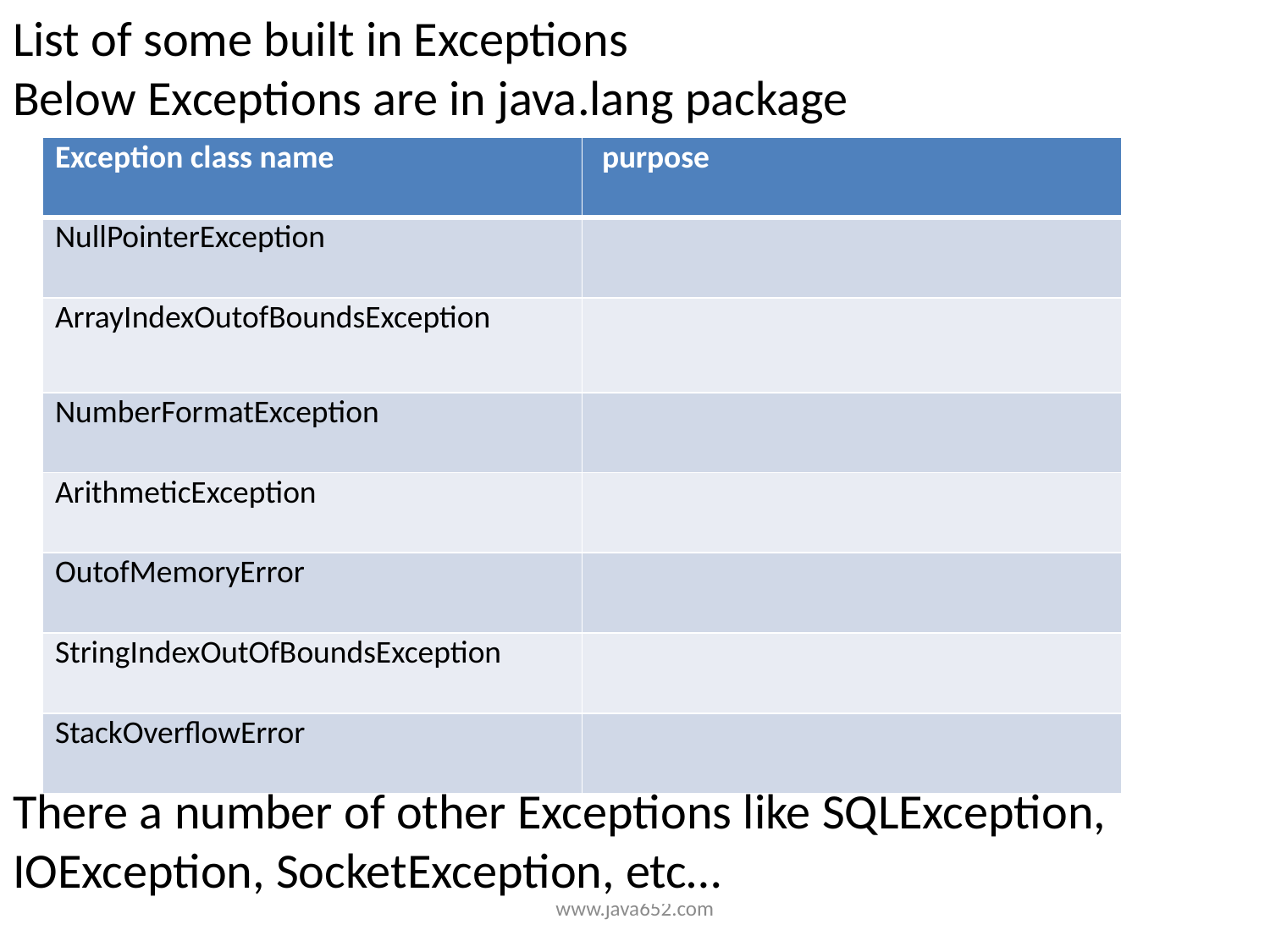

List of some built in Exceptions
Below Exceptions are in java.lang package
| Exception class name | purpose |
| --- | --- |
| NullPointerException |  |
| ArrayIndexOutofBoundsException |  |
| NumberFormatException |  |
| ArithmeticException |  |
| OutofMemoryError |  |
| StringIndexOutOfBoundsException |  |
| StackOverflowError |  |
There a number of other Exceptions like SQLException, IOException, SocketException, etc…
www.java652.com